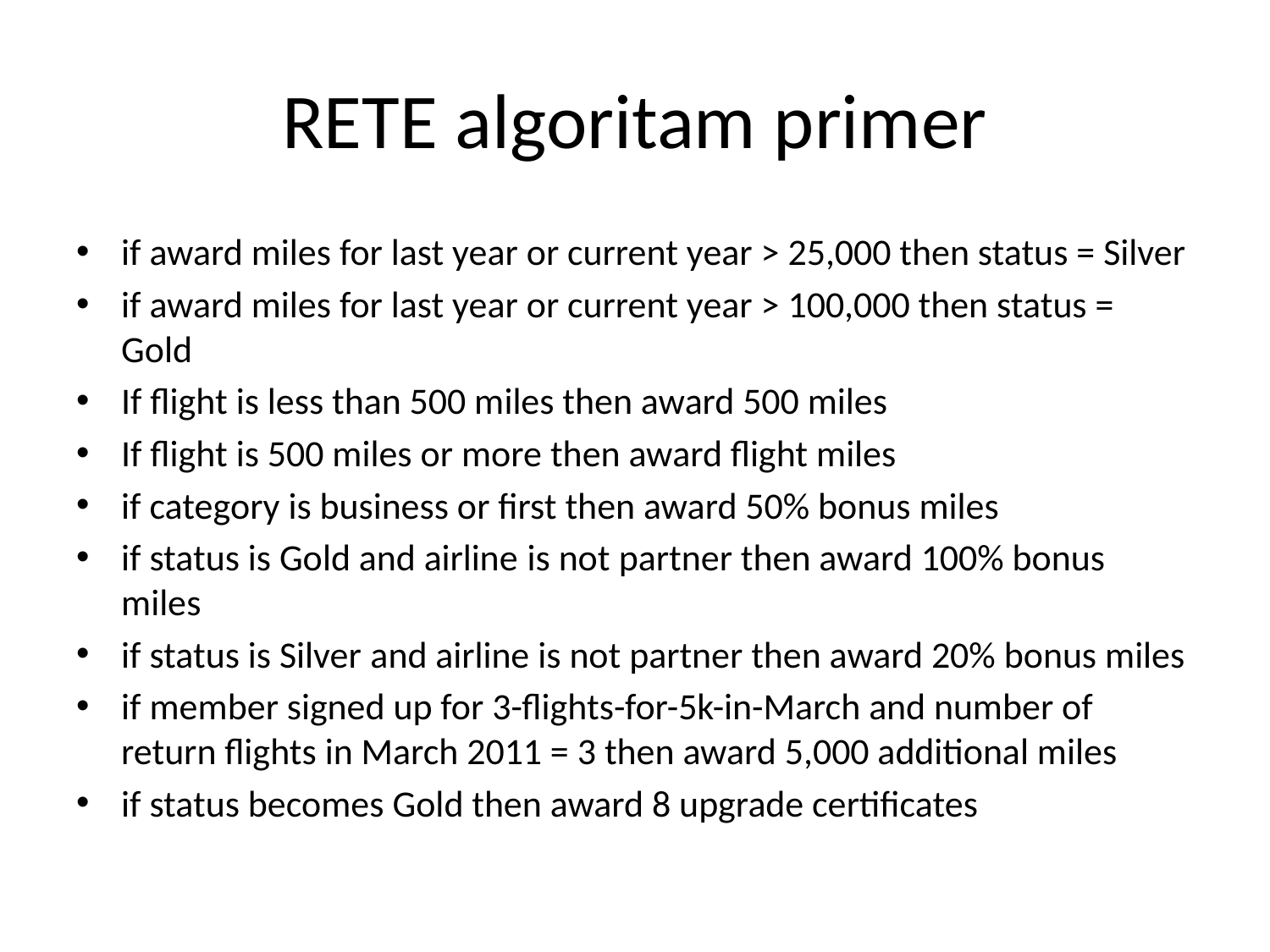

# RETE algoritam primer
if award miles for last year or current year > 25,000 then status = Silver
if award miles for last year or current year > 100,000 then status = Gold
If flight is less than 500 miles then award 500 miles
If flight is 500 miles or more then award flight miles
if category is business or first then award 50% bonus miles
if status is Gold and airline is not partner then award 100% bonus miles
if status is Silver and airline is not partner then award 20% bonus miles
if member signed up for 3-flights-for-5k-in-March and number of return flights in March 2011 = 3 then award 5,000 additional miles
if status becomes Gold then award 8 upgrade certificates